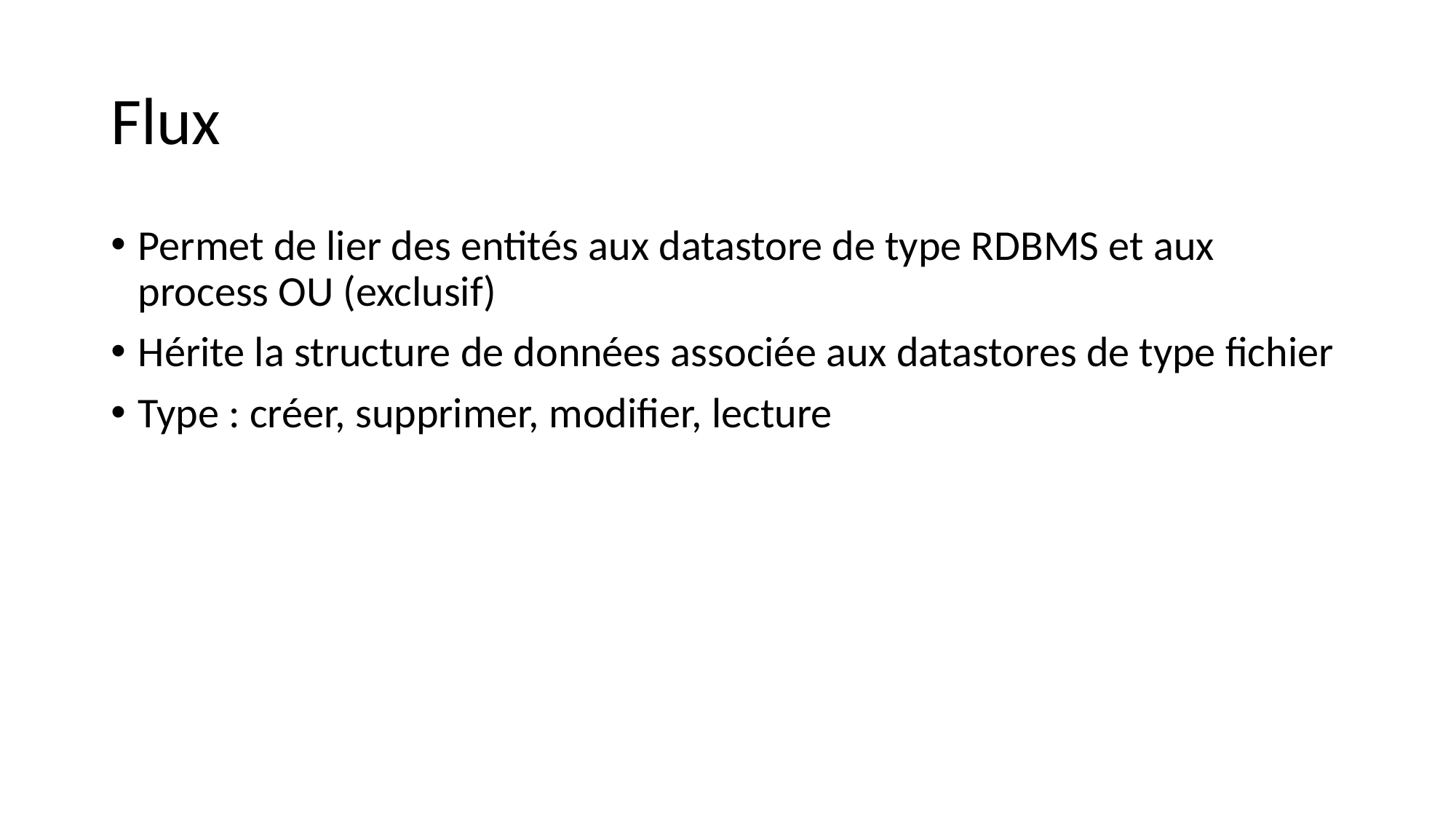

# Flux
Permet de lier des entités aux datastore de type RDBMS et aux process OU (exclusif)
Hérite la structure de données associée aux datastores de type fichier
Type : créer, supprimer, modifier, lecture